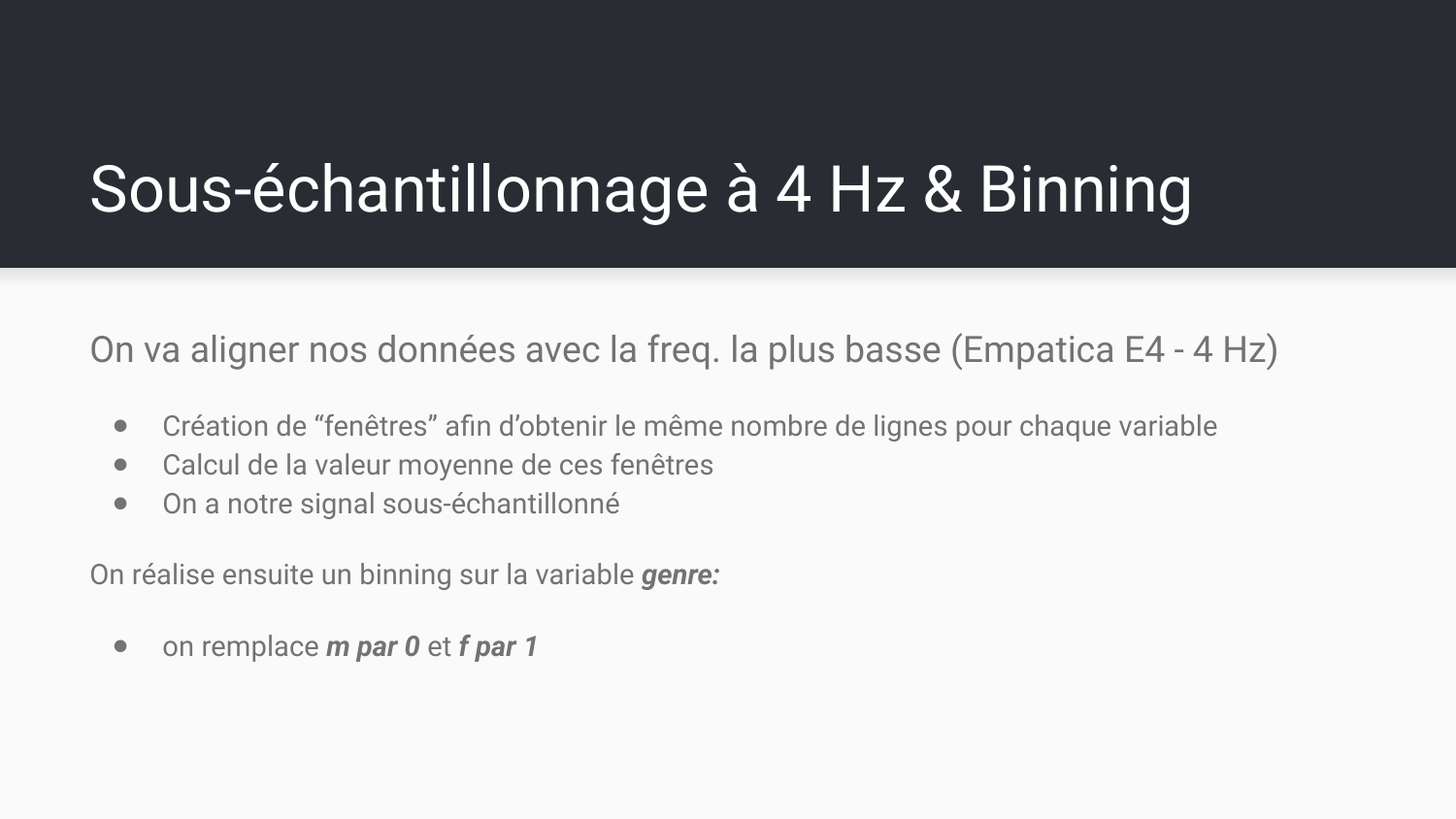

# Sous-échantillonnage à 4 Hz & Binning
On va aligner nos données avec la freq. la plus basse (Empatica E4 - 4 Hz)
Création de “fenêtres” afin d’obtenir le même nombre de lignes pour chaque variable
Calcul de la valeur moyenne de ces fenêtres
On a notre signal sous-échantillonné
On réalise ensuite un binning sur la variable genre:
on remplace m par 0 et f par 1